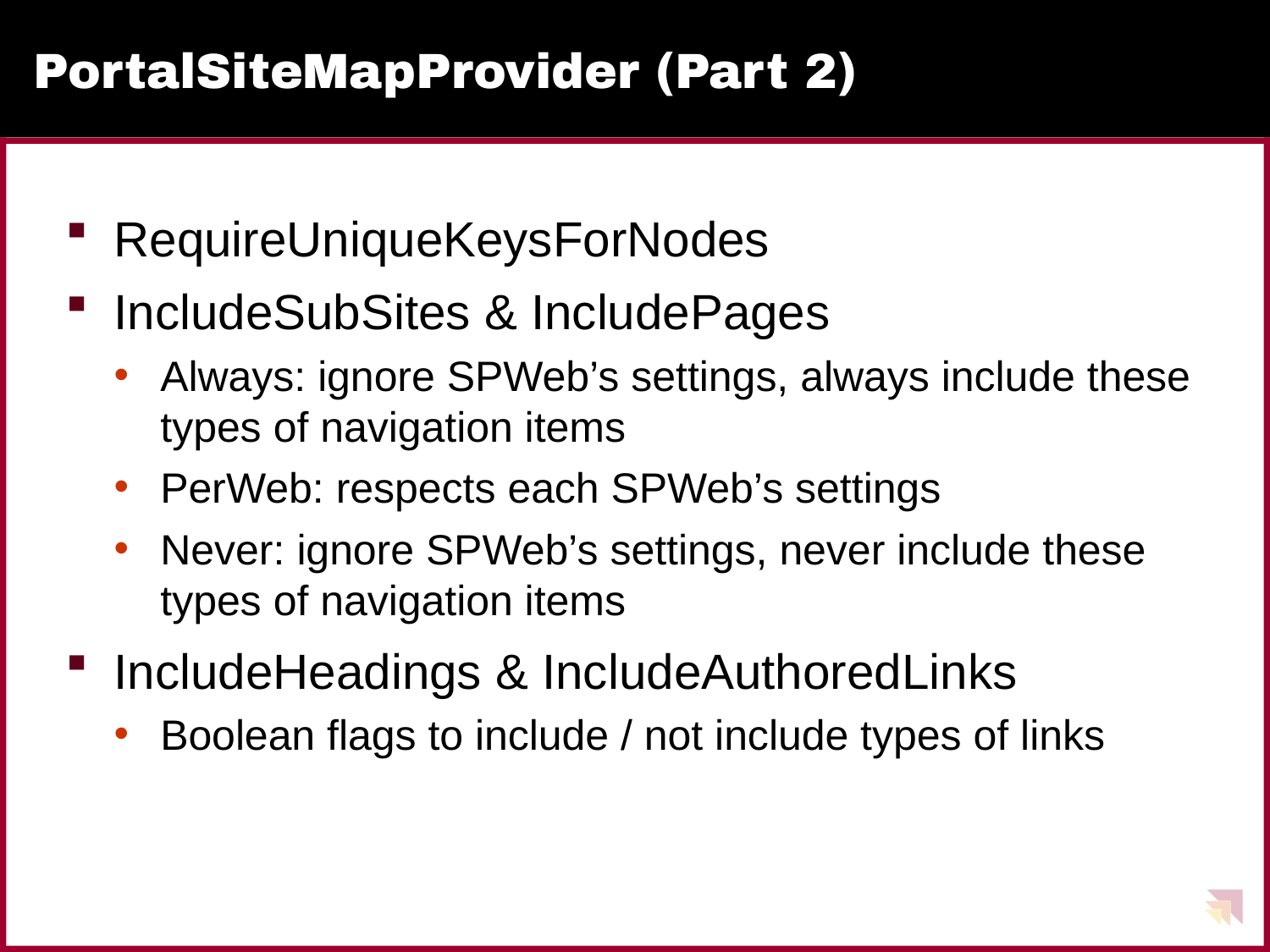

# PortalSiteMapProvider (Part 2)
RequireUniqueKeysForNodes
IncludeSubSites & IncludePages
Always: ignore SPWeb’s settings, always include these types of navigation items
PerWeb: respects each SPWeb’s settings
Never: ignore SPWeb’s settings, never include these types of navigation items
IncludeHeadings & IncludeAuthoredLinks
Boolean flags to include / not include types of links